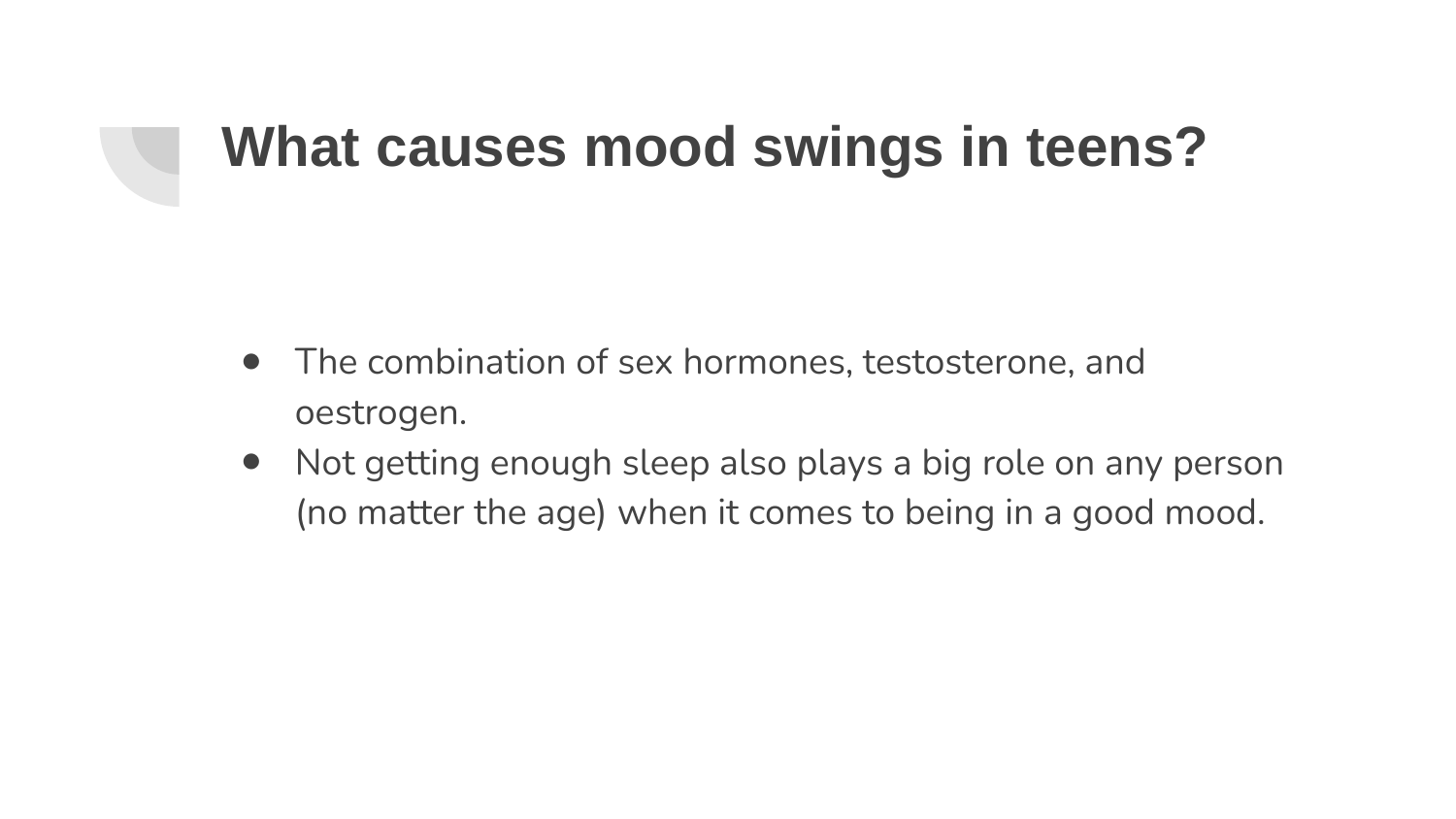

# What causes mood swings in teens?
The combination of sex hormones, testosterone, and oestrogen.
Not getting enough sleep also plays a big role on any person (no matter the age) when it comes to being in a good mood.